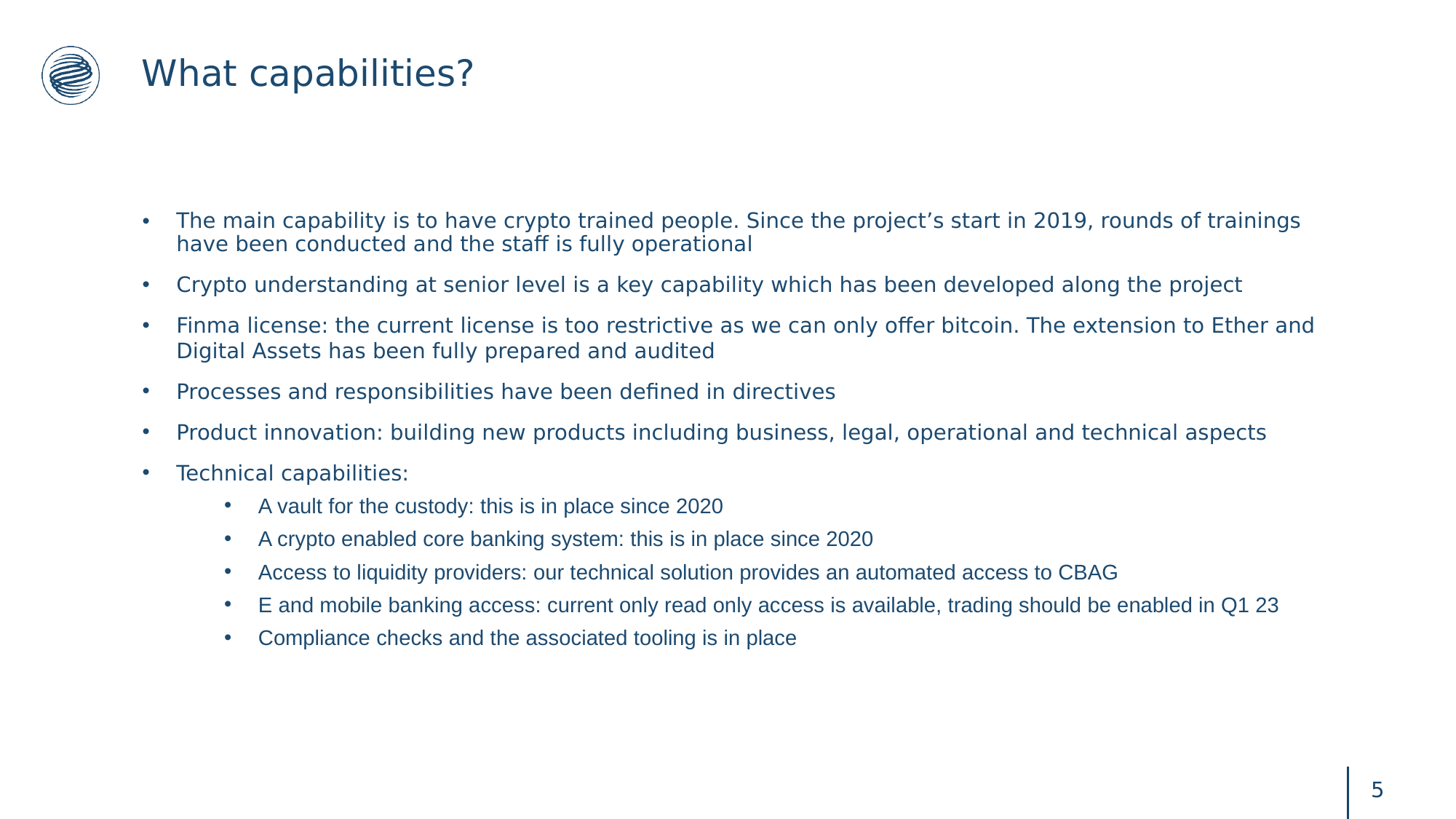

# What capabilities?

The main capability is to have crypto trained people. Since the project’s start in 2019, rounds of trainings have been conducted and the staff is fully operational
Crypto understanding at senior level is a key capability which has been developed along the project
Finma license: the current license is too restrictive as we can only offer bitcoin. The extension to Ether and Digital Assets has been fully prepared and audited
Processes and responsibilities have been defined in directives
Product innovation: building new products including business, legal, operational and technical aspects
Technical capabilities:
A vault for the custody: this is in place since 2020
A crypto enabled core banking system: this is in place since 2020
Access to liquidity providers: our technical solution provides an automated access to CBAG
E and mobile banking access: current only read only access is available, trading should be enabled in Q1 23
Compliance checks and the associated tooling is in place